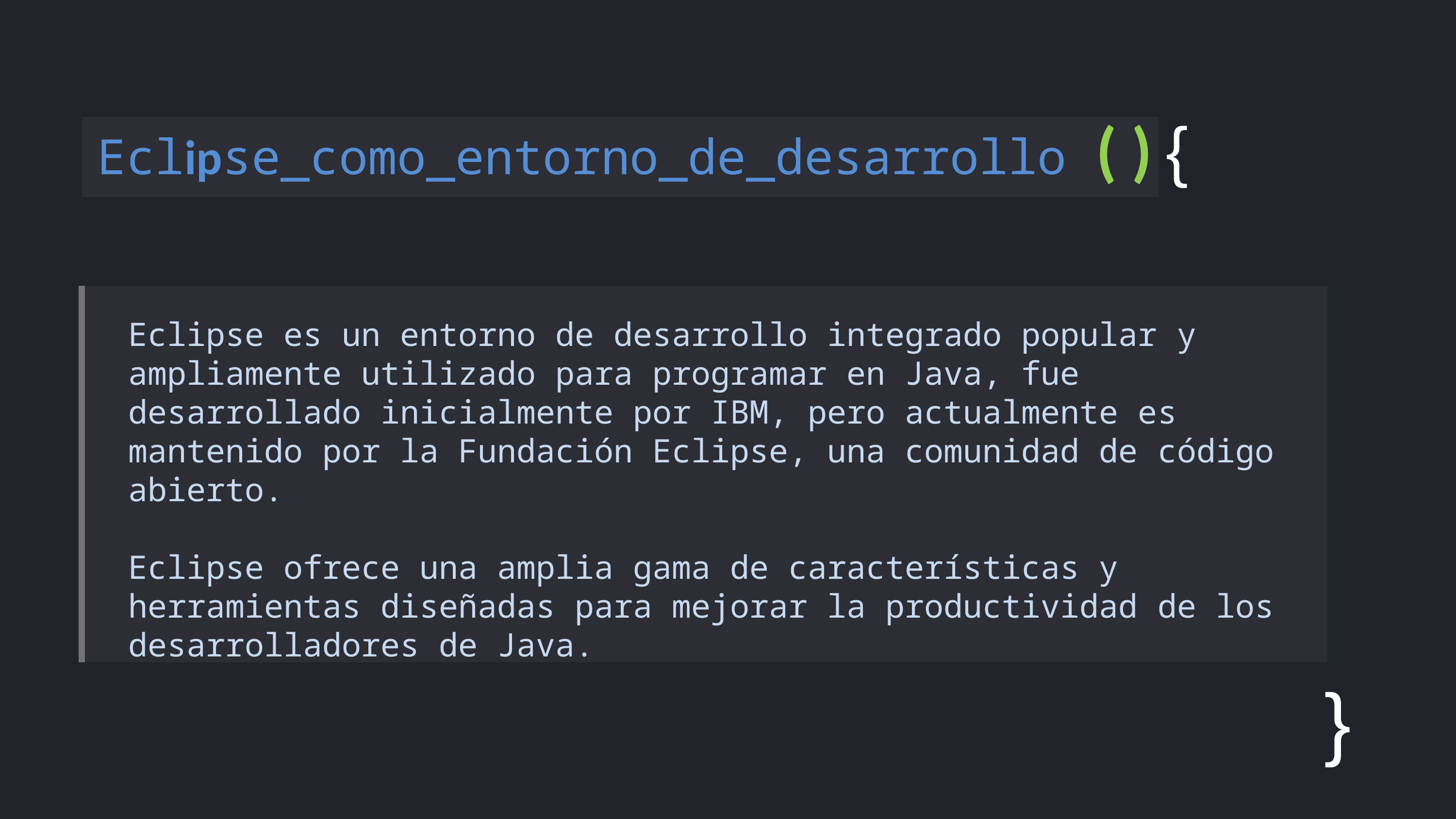

Eclipse_como_entorno_de_desarrollo ( ) {

Eclipse es un entorno de desarrollo integrado popular y ampliamente utilizado para programar en Java, fue desarrollado inicialmente por IBM, pero actualmente es mantenido por la Fundación Eclipse, una comunidad de código abierto.

Eclipse ofrece una amplia gama de características y herramientas diseñadas para mejorar la productividad de los desarrolladores de Java.

}